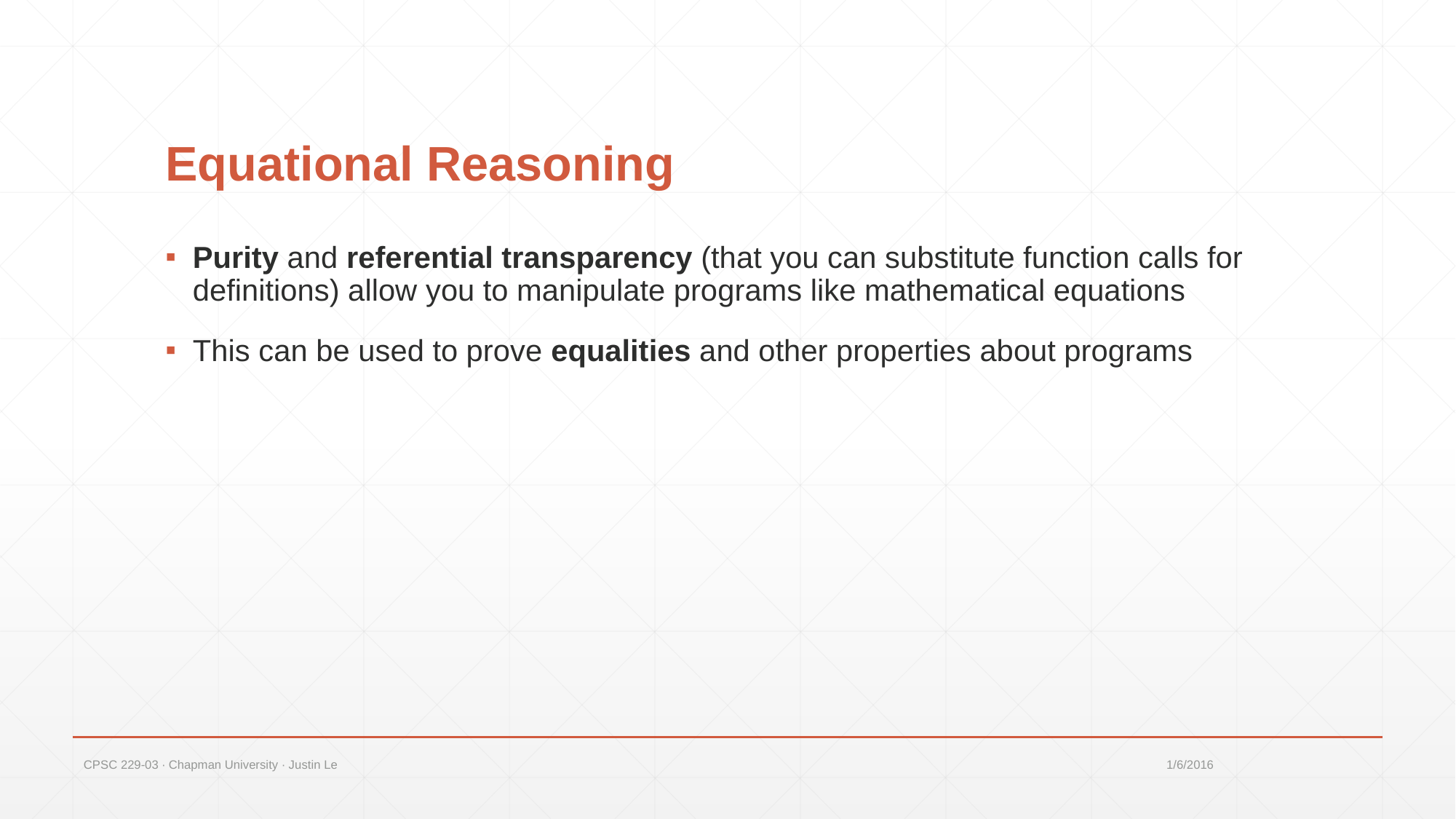

# Equational Reasoning
Purity and referential transparency (that you can substitute function calls for definitions) allow you to manipulate programs like mathematical equations
This can be used to prove equalities and other properties about programs
CPSC 229-03 ∙ Chapman University ∙ Justin Le
1/6/2016